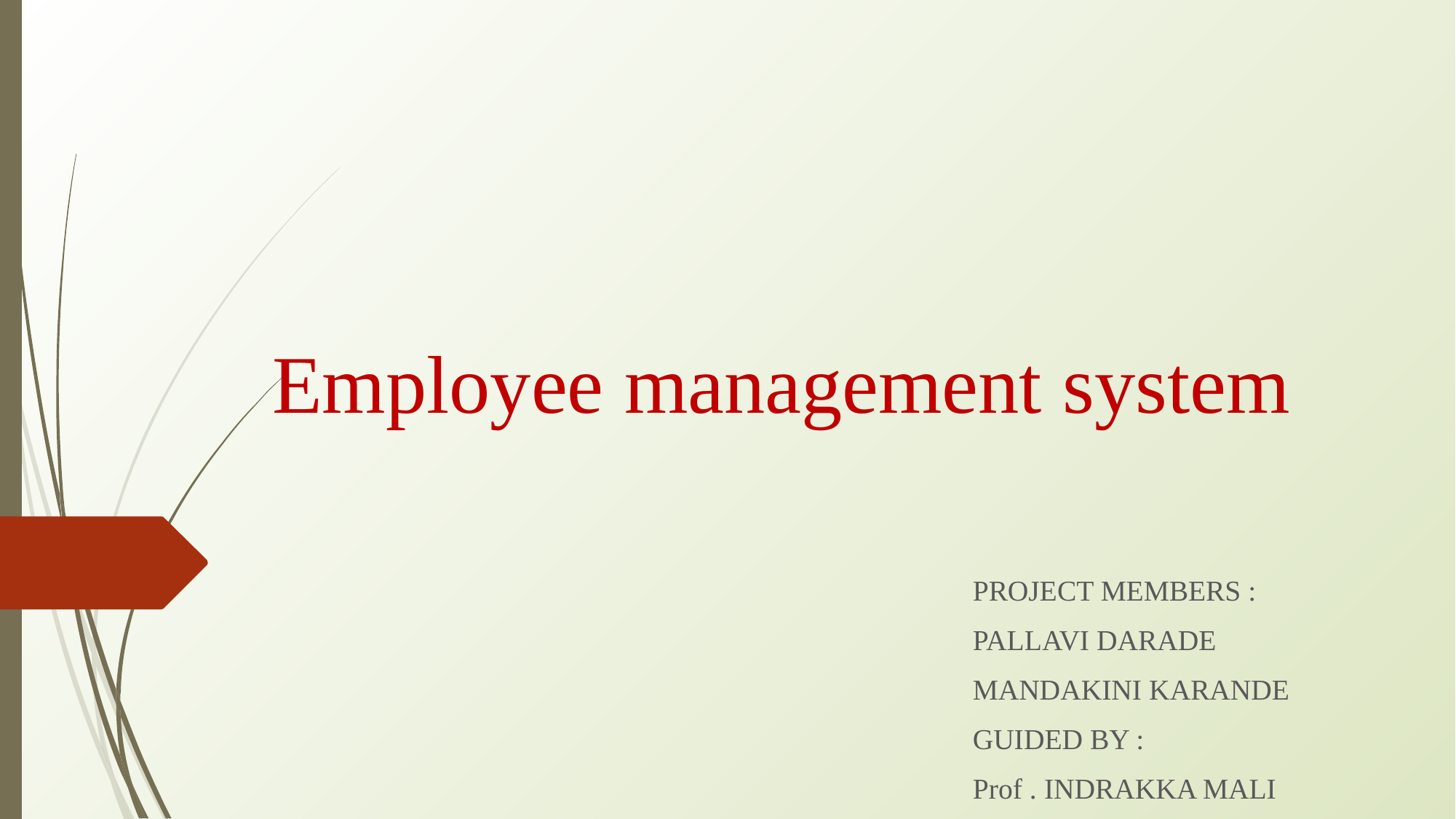

# Employee management system
PROJECT MEMBERS :
PALLAVI DARADE
MANDAKINI KARANDE
GUIDED BY :
Prof . INDRAKKA MALI